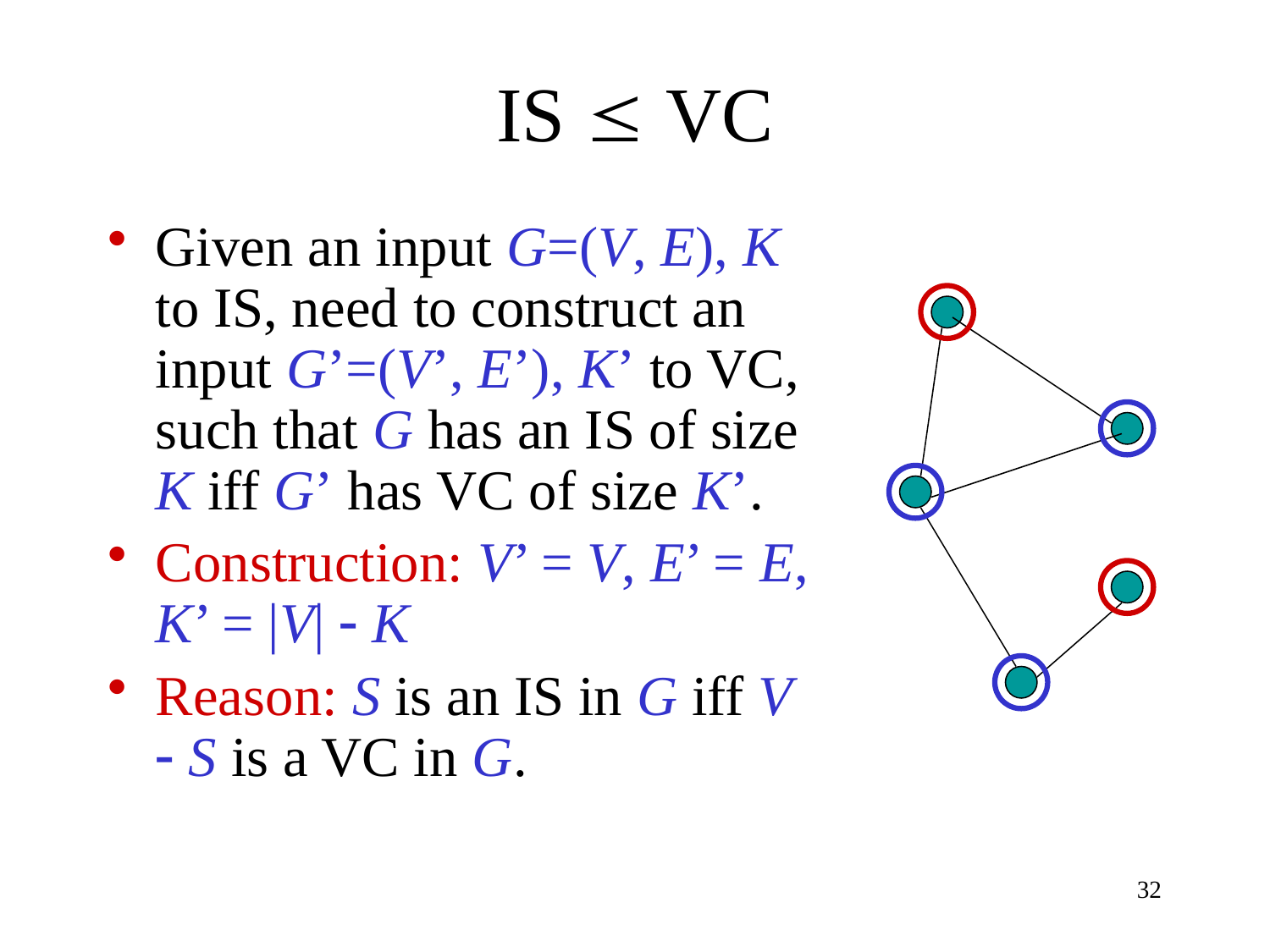

# IS ≤ VC
Given an input G=(V, E), K to IS, need to construct an input G’=(V’, E’), K’ to VC, such that G has an IS of size K iff G’ has VC of size K’.
Construction: V’ = V, E’ = E, K’ = |V| − K
Reason: S is an IS in G iff V − S is a VC in G.

32